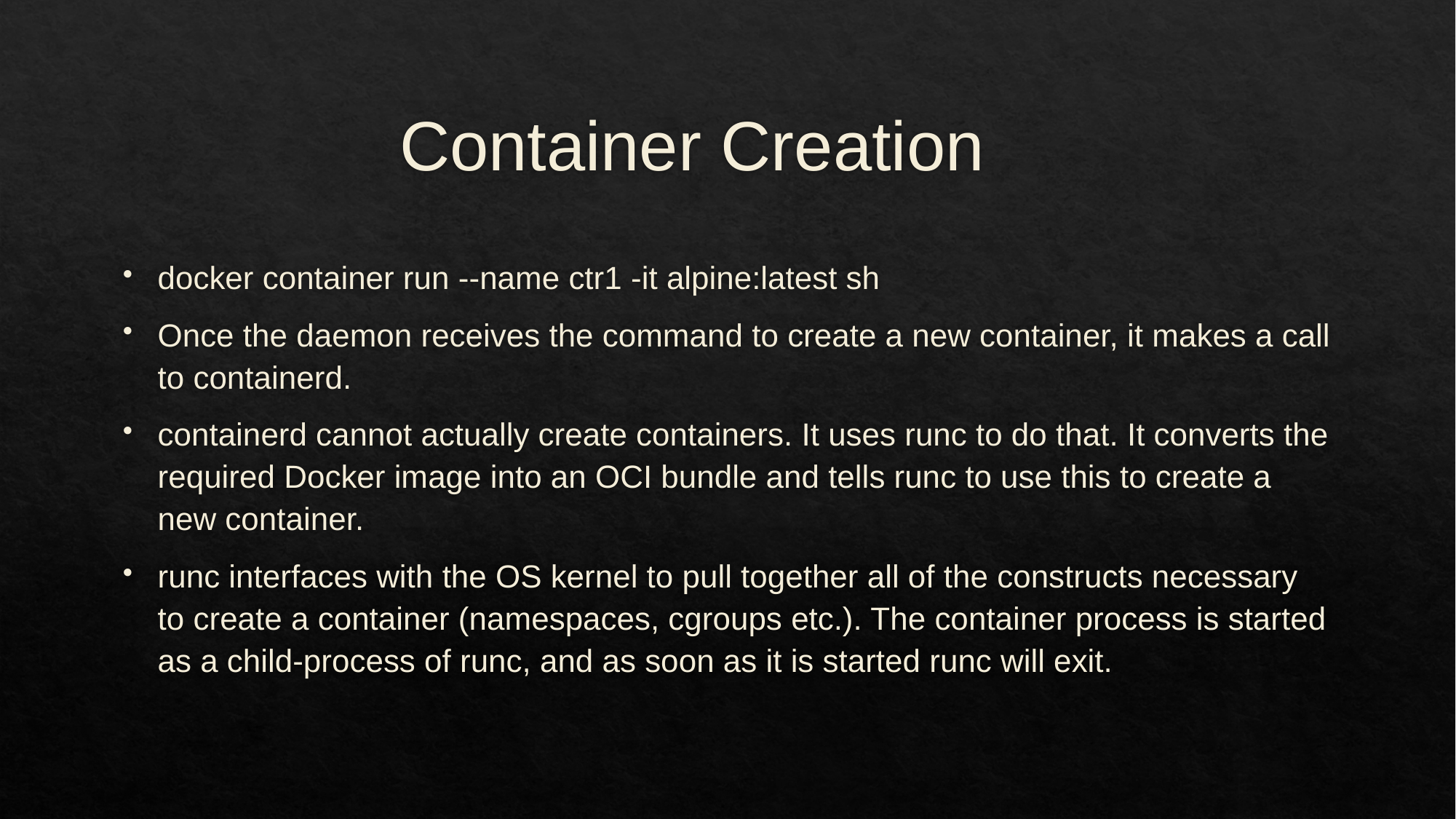

# Container Creation
docker container run --name ctr1 -it alpine:latest sh
Once the daemon receives the command to create a new container, it makes a call to containerd.
containerd cannot actually create containers. It uses runc to do that. It converts the required Docker image into an OCI bundle and tells runc to use this to create a new container.
runc interfaces with the OS kernel to pull together all of the constructs necessary to create a container (namespaces, cgroups etc.). The container process is started as a child-process of runc, and as soon as it is started runc will exit.